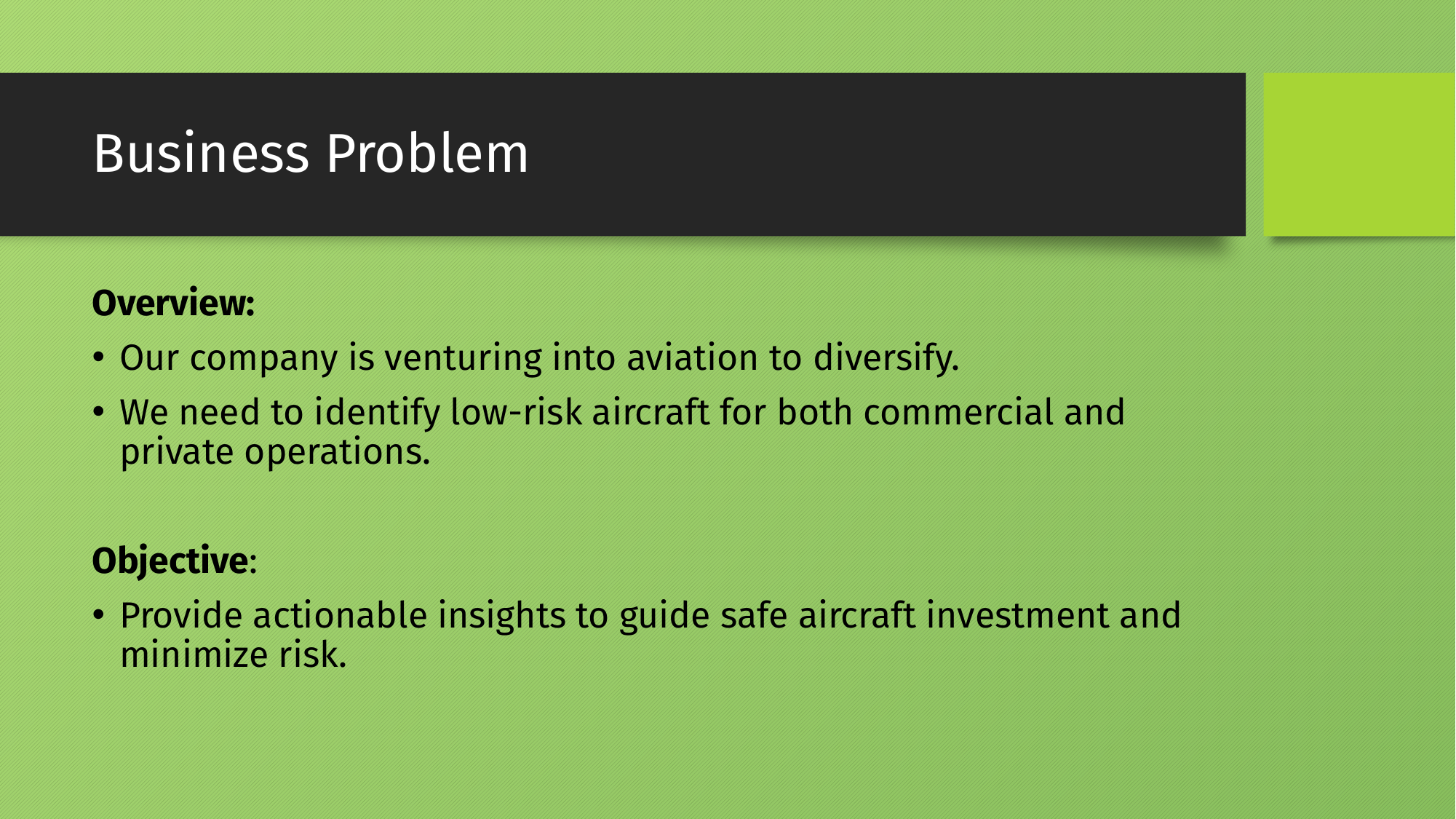

# Business Problem
Overview:
Our company is venturing into aviation to diversify.
We need to identify low-risk aircraft for both commercial and private operations.

Objective:
Provide actionable insights to guide safe aircraft investment and minimize risk.